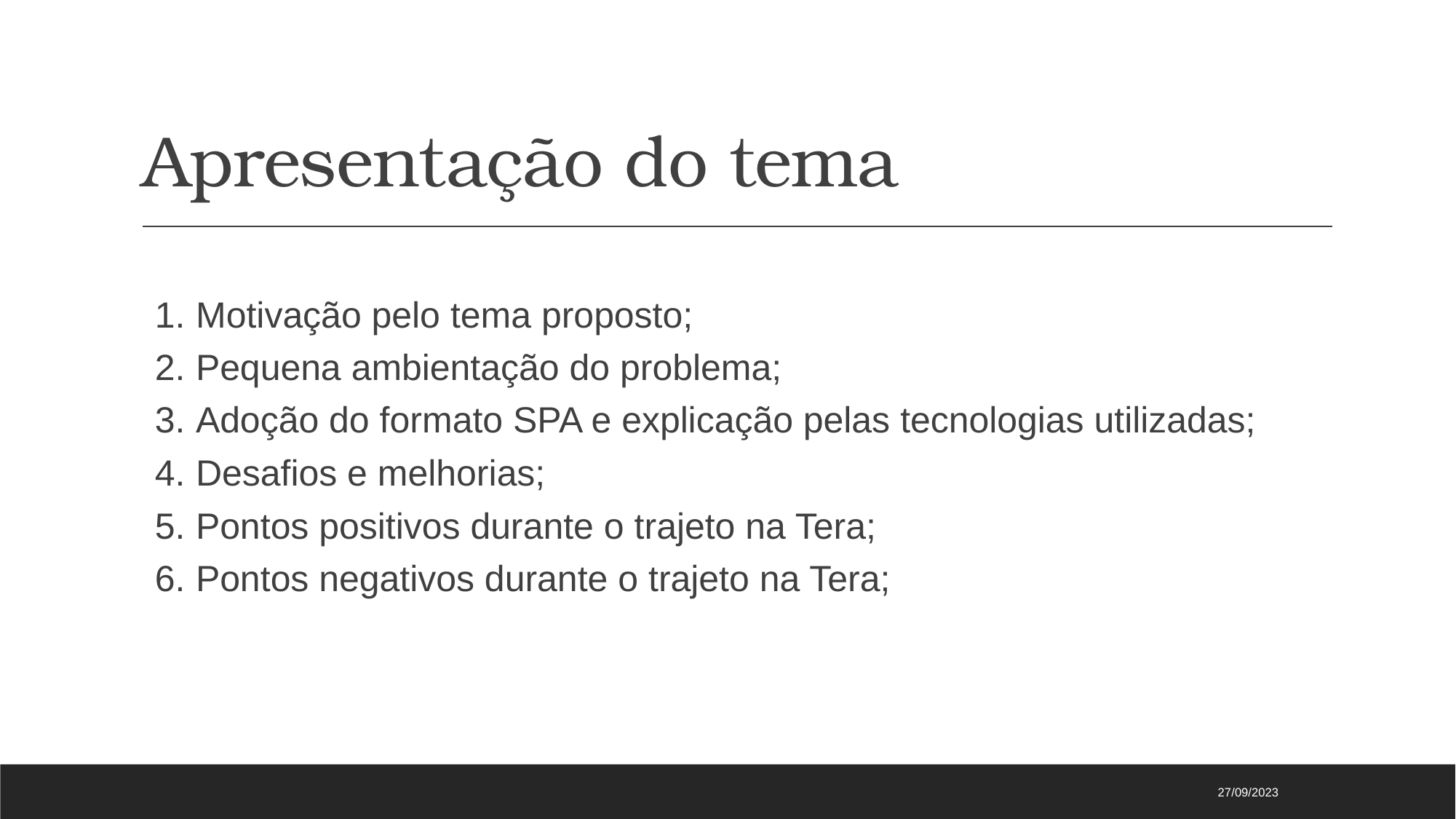

# Apresentação do tema

Motivação pelo tema proposto;
Pequena ambientação do problema;
Adoção do formato SPA e explicação pelas tecnologias utilizadas;
Desafios e melhorias;
Pontos positivos durante o trajeto na Tera;
Pontos negativos durante o trajeto na Tera;
27/09/2023